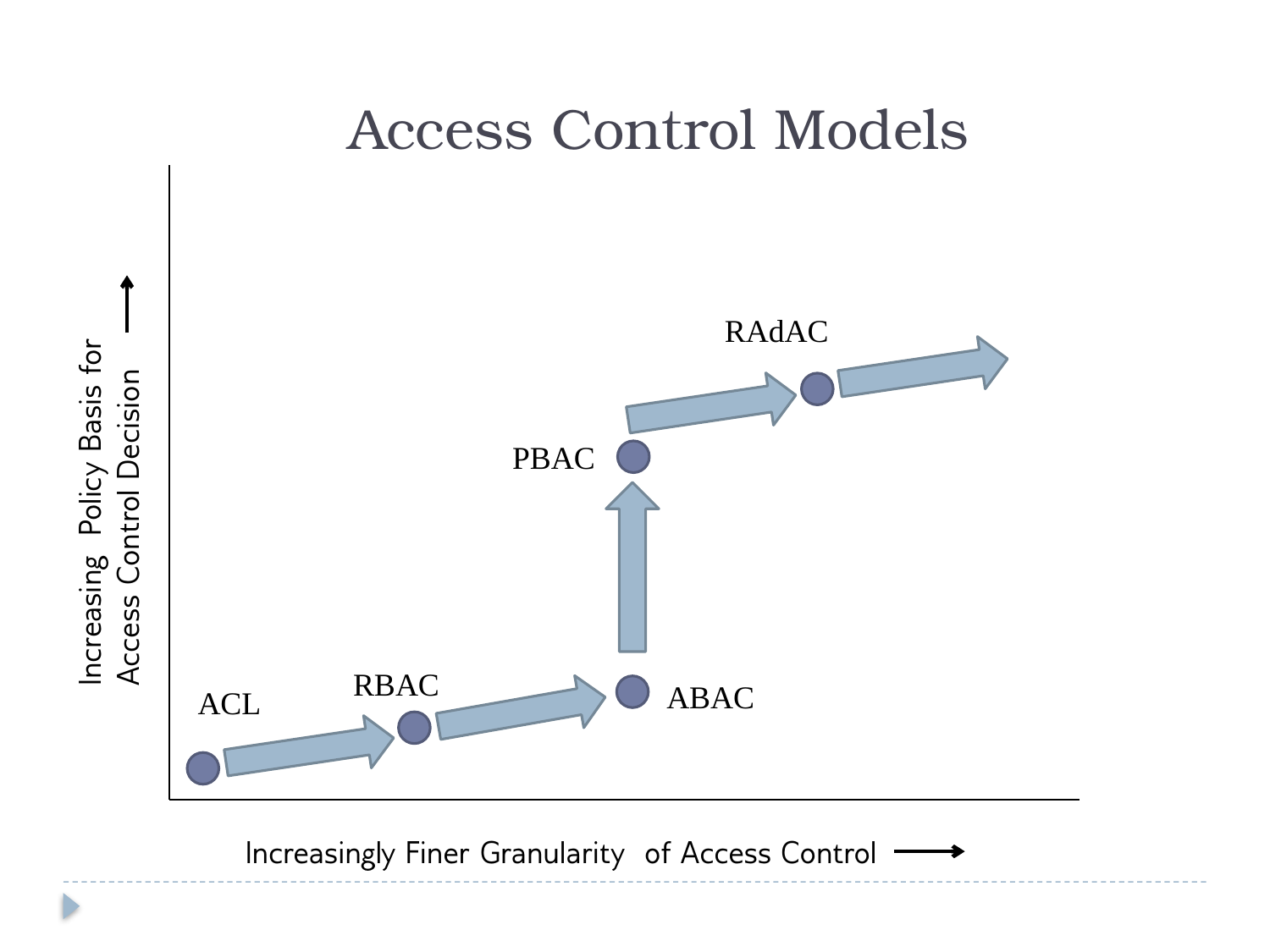

Access Control Models

RAdAC
Increasing  Policy Basis for Access Control Decision
PBAC
RBAC
ABAC
ACL
Increasingly Finer Granularity  of Access Control